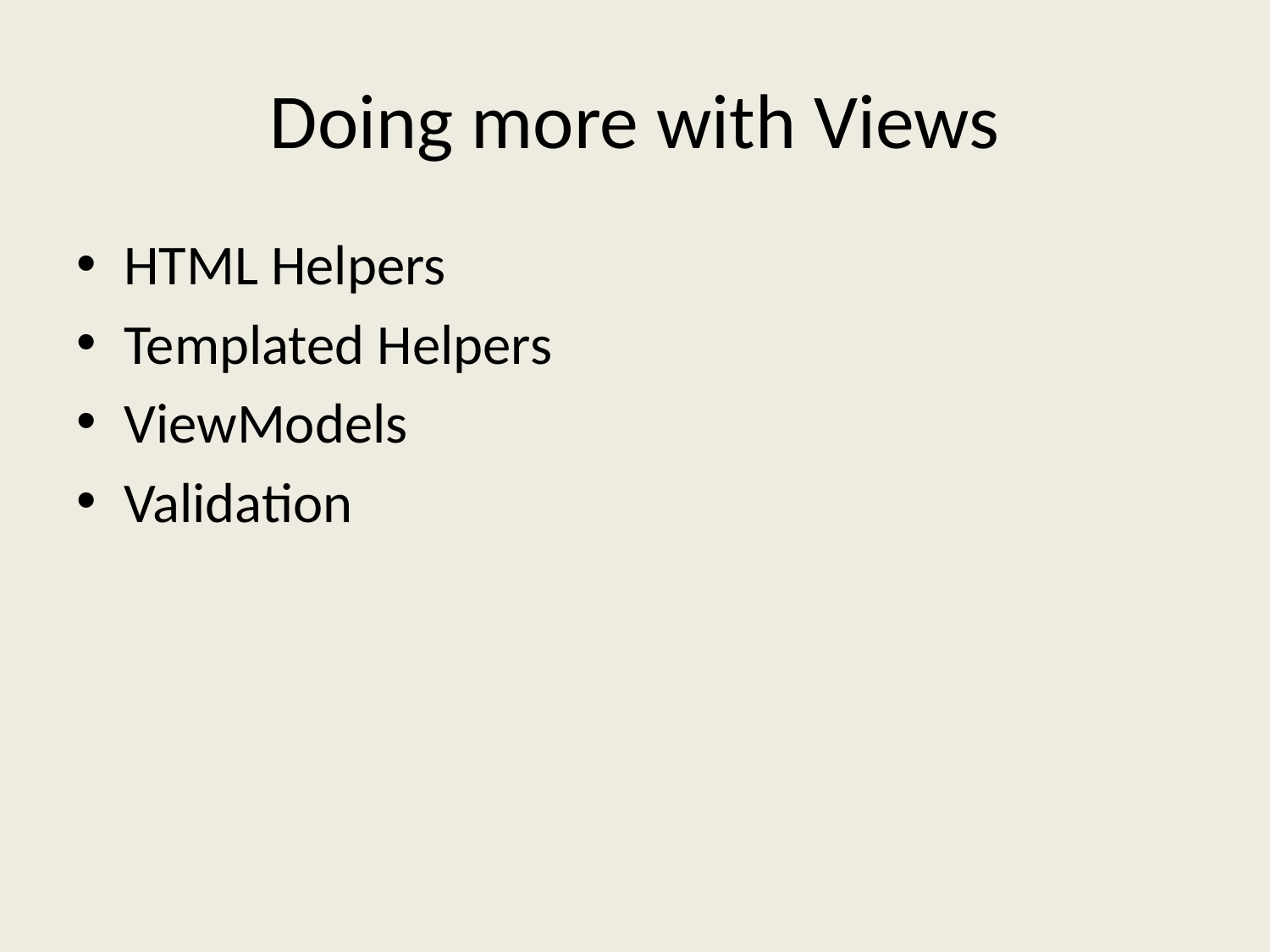

# Doing more with Views
HTML Helpers
Templated Helpers
ViewModels
Validation